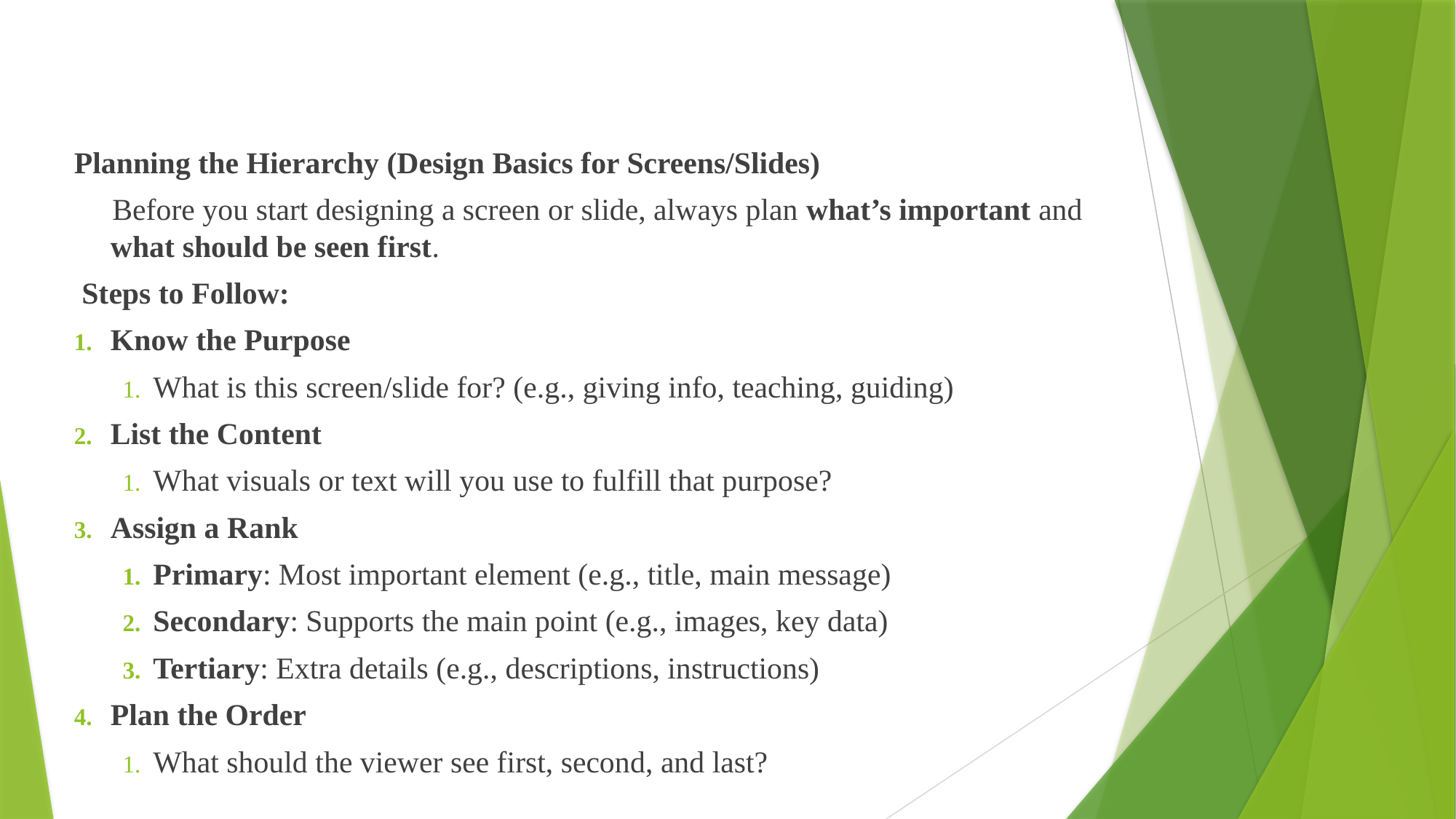

#
Planning the Hierarchy (Design Basics for Screens/Slides)
     Before you start designing a screen or slide, always plan what’s important and what should be seen first.
 Steps to Follow:
Know the Purpose
What is this screen/slide for? (e.g., giving info, teaching, guiding)
List the Content
What visuals or text will you use to fulfill that purpose?
Assign a Rank
Primary: Most important element (e.g., title, main message)
Secondary: Supports the main point (e.g., images, key data)
Tertiary: Extra details (e.g., descriptions, instructions)
Plan the Order
What should the viewer see first, second, and last?